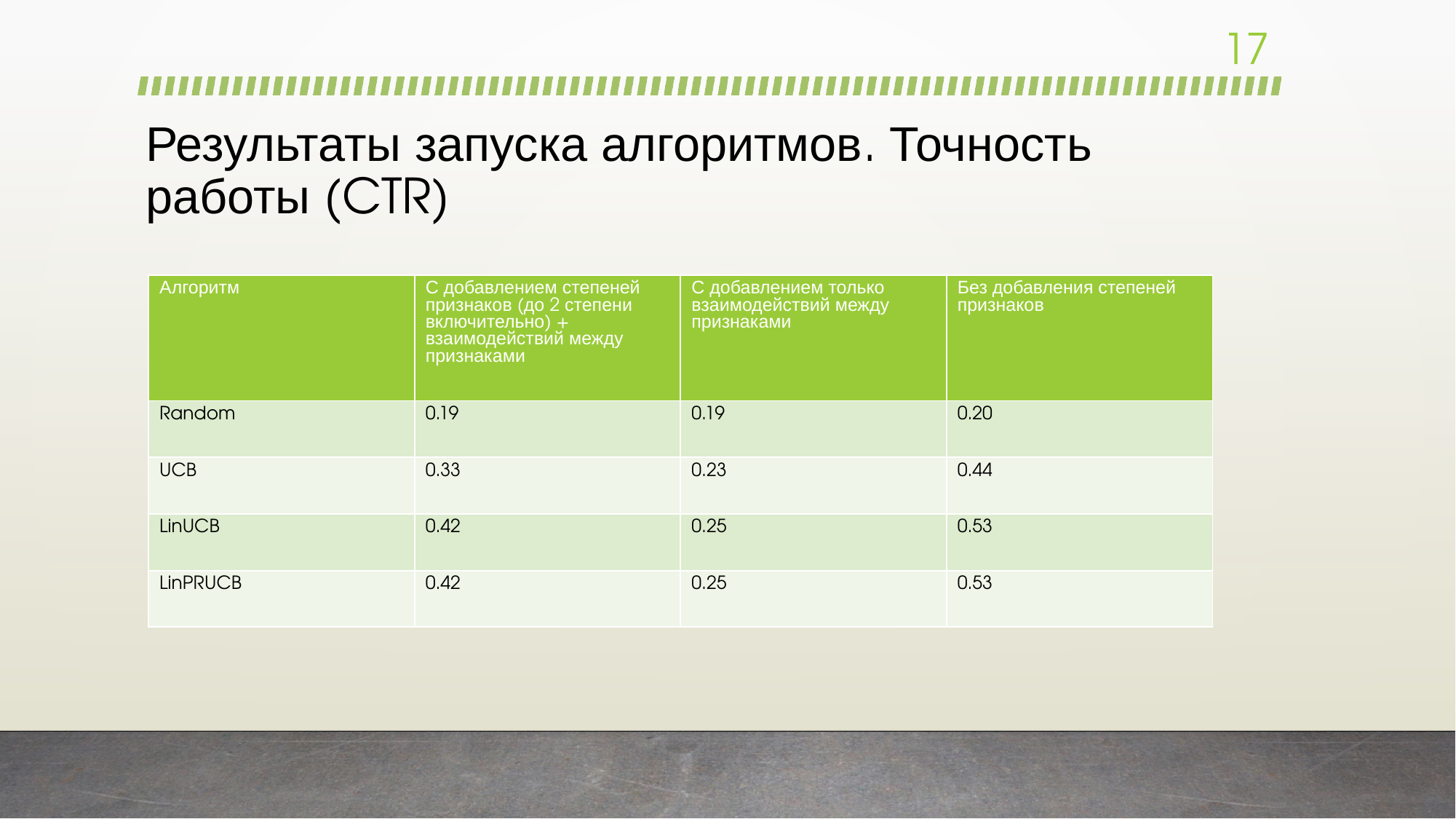

17
# Результаты запуска алгоритмов. Точность работы (CTR)
| Алгоритм | С добавлением степеней признаков (до 2 степени включительно) + взаимодействий между признаками | С добавлением только взаимодействий между признаками | Без добавления степеней признаков |
| --- | --- | --- | --- |
| Random | 0.19 | 0.19 | 0.20 |
| UCB | 0.33 | 0.23 | 0.44 |
| LinUCB | 0.42 | 0.25 | 0.53 |
| LinPRUCB | 0.42 | 0.25 | 0.53 |